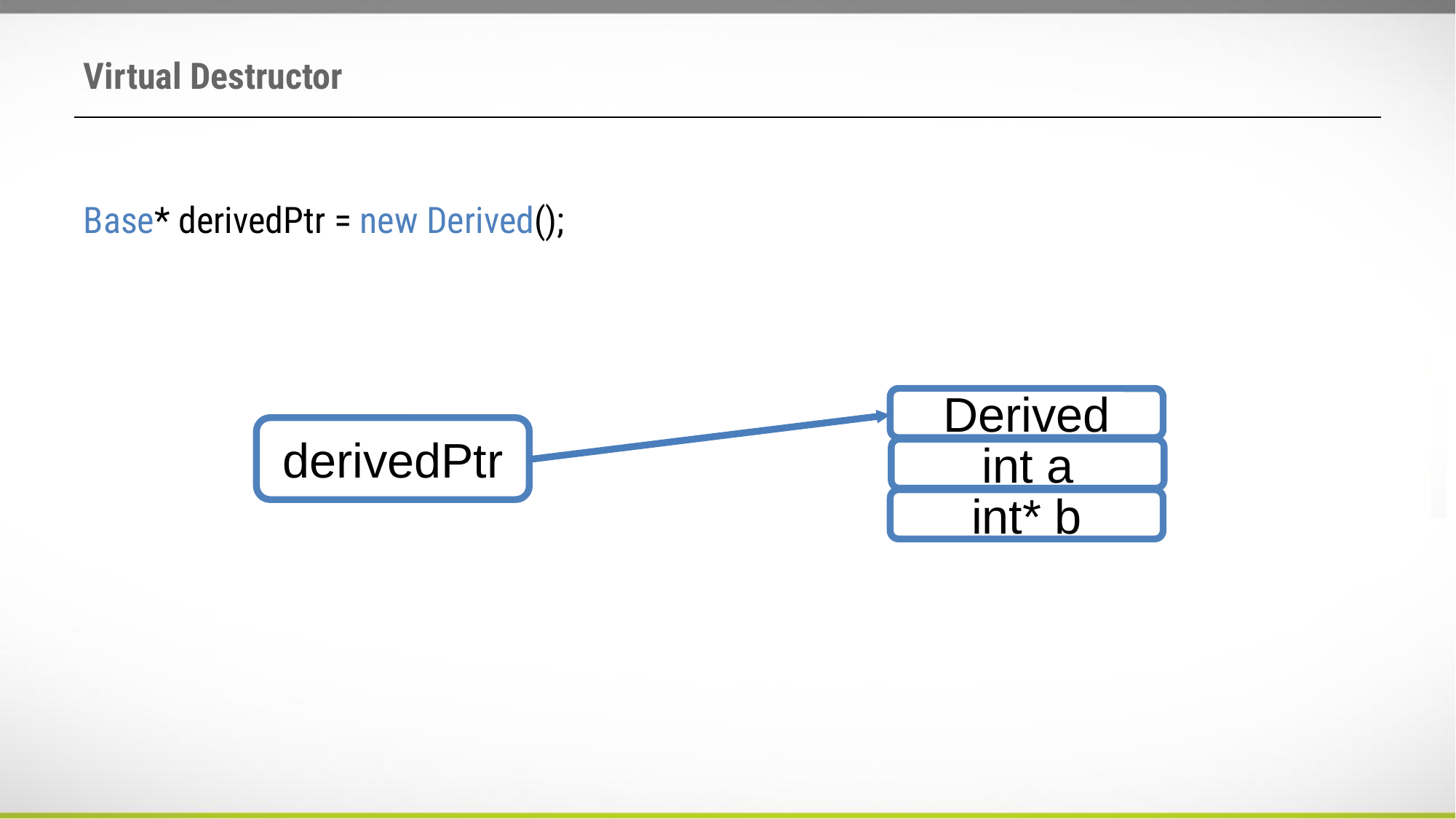

# Virtual Destructor
Base* derivedPtr = new Derived();

Derived
derivedPtr
int a
int* b